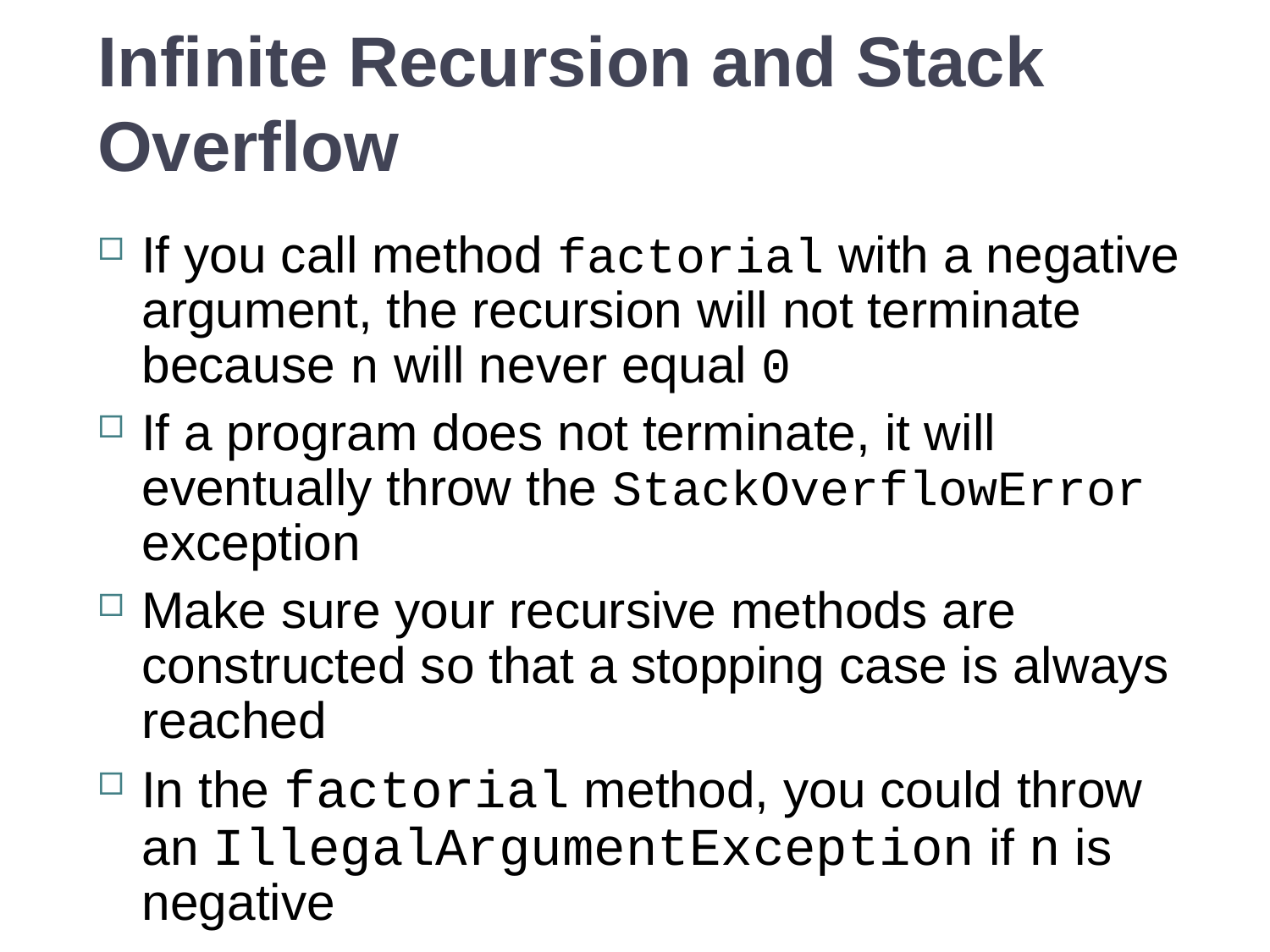

Infinite Recursion and Stack Overflow
If you call method factorial with a negative argument, the recursion will not terminate because n will never equal 0
If a program does not terminate, it will eventually throw the StackOverflowError exception
Make sure your recursive methods are constructed so that a stopping case is always reached
In the factorial method, you could throw an IllegalArgumentException if n is negative